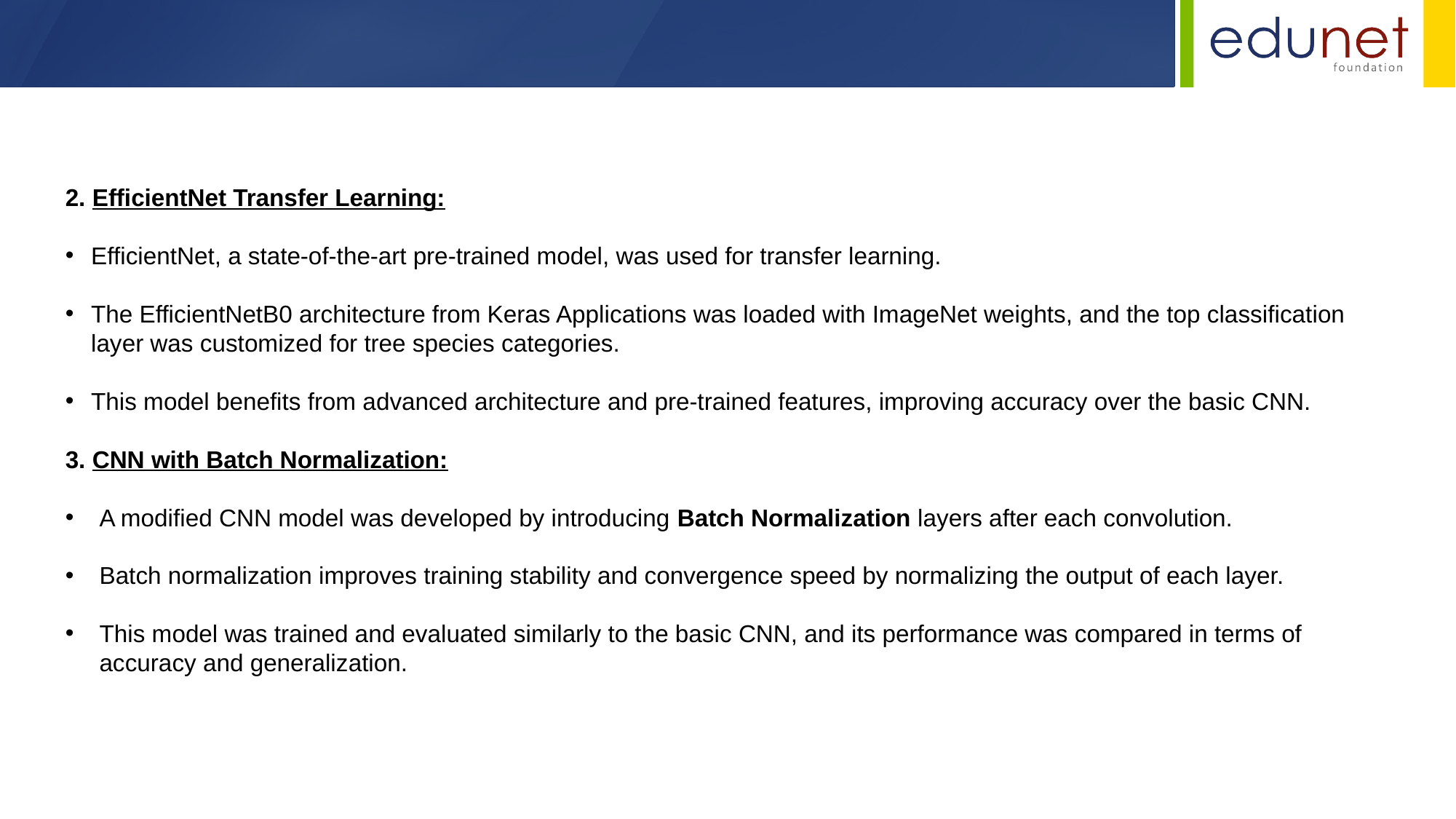

2. EfficientNet Transfer Learning:

EfficientNet, a state-of-the-art pre-trained model, was used for transfer learning.

The EfficientNetB0 architecture from Keras Applications was loaded with ImageNet weights, and the top classification layer was customized for tree species categories.

This model benefits from advanced architecture and pre-trained features, improving accuracy over the basic CNN.

3. CNN with Batch Normalization:

A modified CNN model was developed by introducing Batch Normalization layers after each convolution.

Batch normalization improves training stability and convergence speed by normalizing the output of each layer.

This model was trained and evaluated similarly to the basic CNN, and its performance was compared in terms of accuracy and generalization.